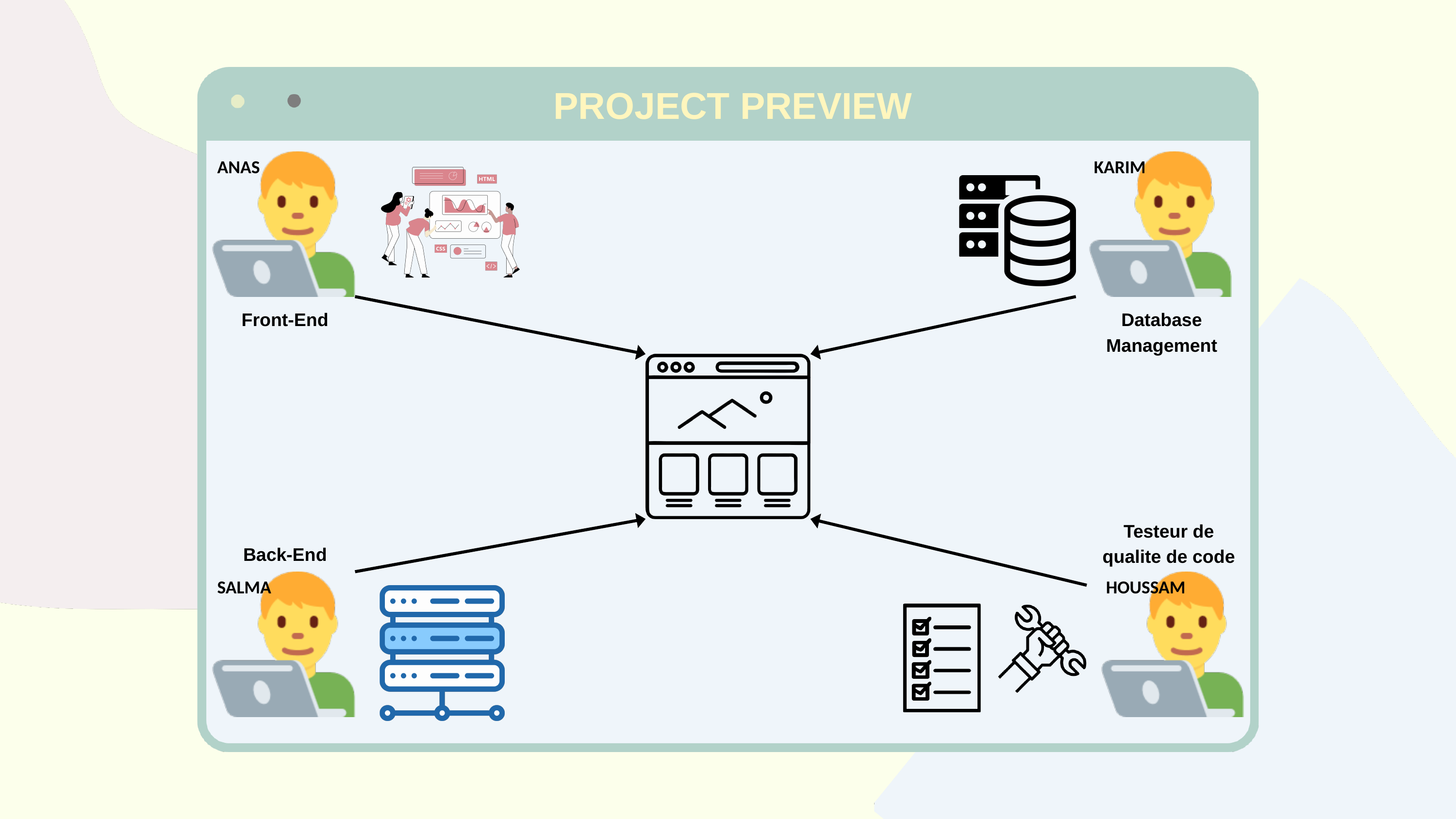

PROJECT PREVIEW
ANAS
KARIM

Front-End
Database Management

Testeur de qualite de code

 Back-End
SALMA
HOUSSAM